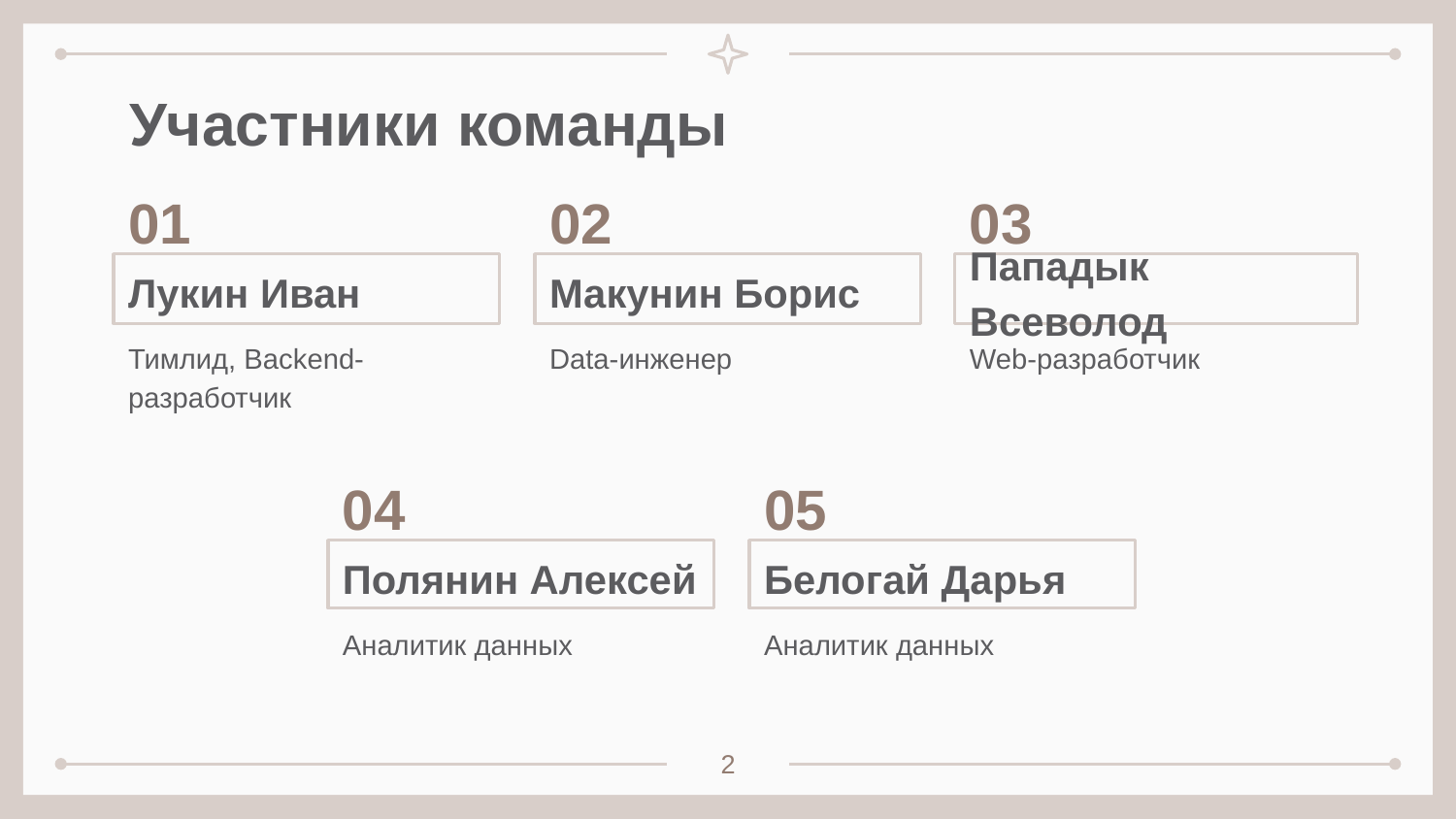

# Участники команды
01
02
03
Лукин Иван
Макунин Борис
Пападык Всеволод
Data-инженер
Web-разработчик
Тимлид, Backend-разработчик
04
05
Белогай Дарья
Полянин Алексей
Аналитик данных
Аналитик данных
2